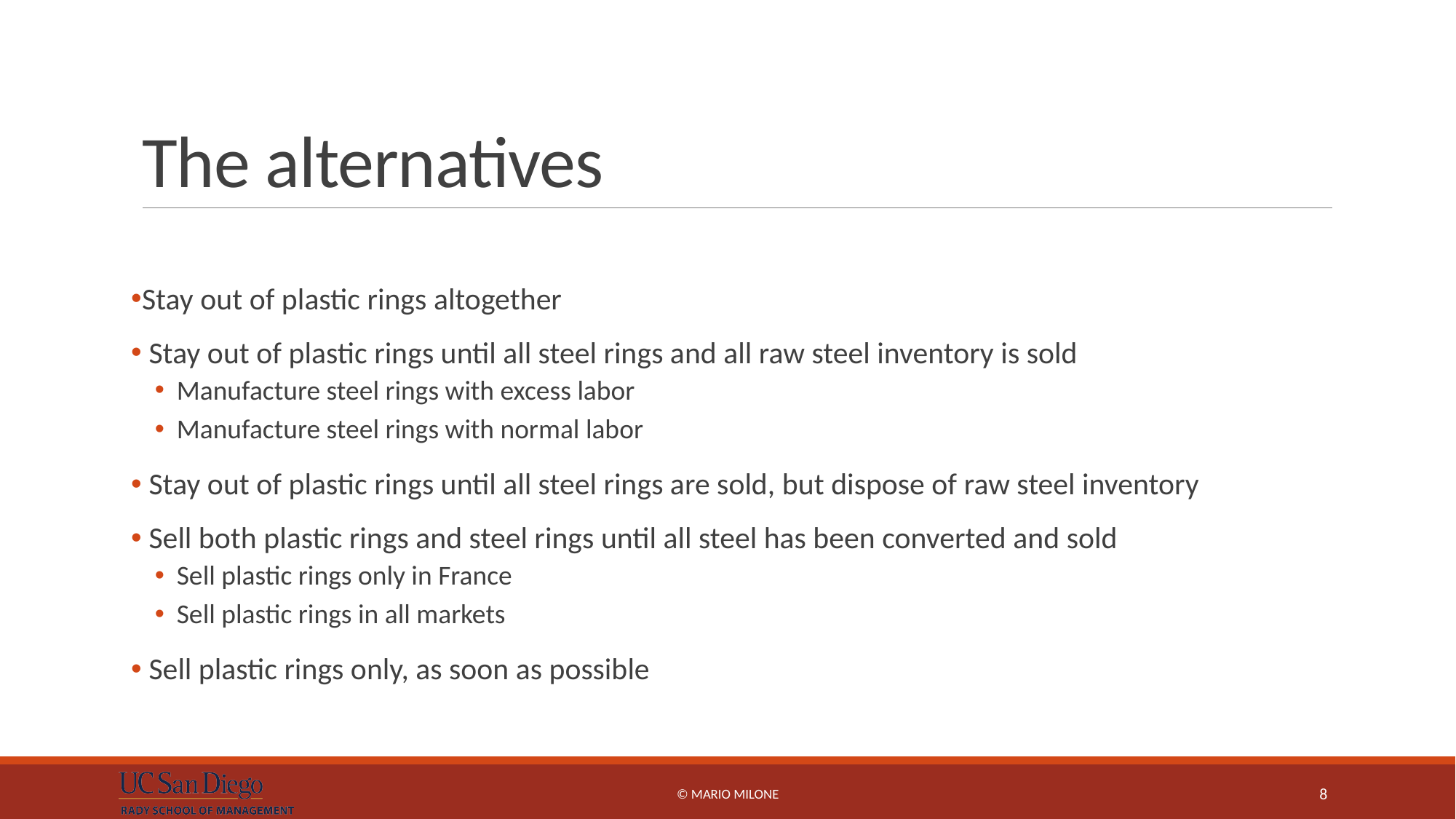

# The alternatives

Stay out of plastic rings altogether
 Stay out of plastic rings until all steel rings and all raw steel inventory is sold
Manufacture steel rings with excess labor
Manufacture steel rings with normal labor
 Stay out of plastic rings until all steel rings are sold, but dispose of raw steel inventory
 Sell both plastic rings and steel rings until all steel has been converted and sold
Sell plastic rings only in France
Sell plastic rings in all markets
 Sell plastic rings only, as soon as possible
© Mario Milone
8